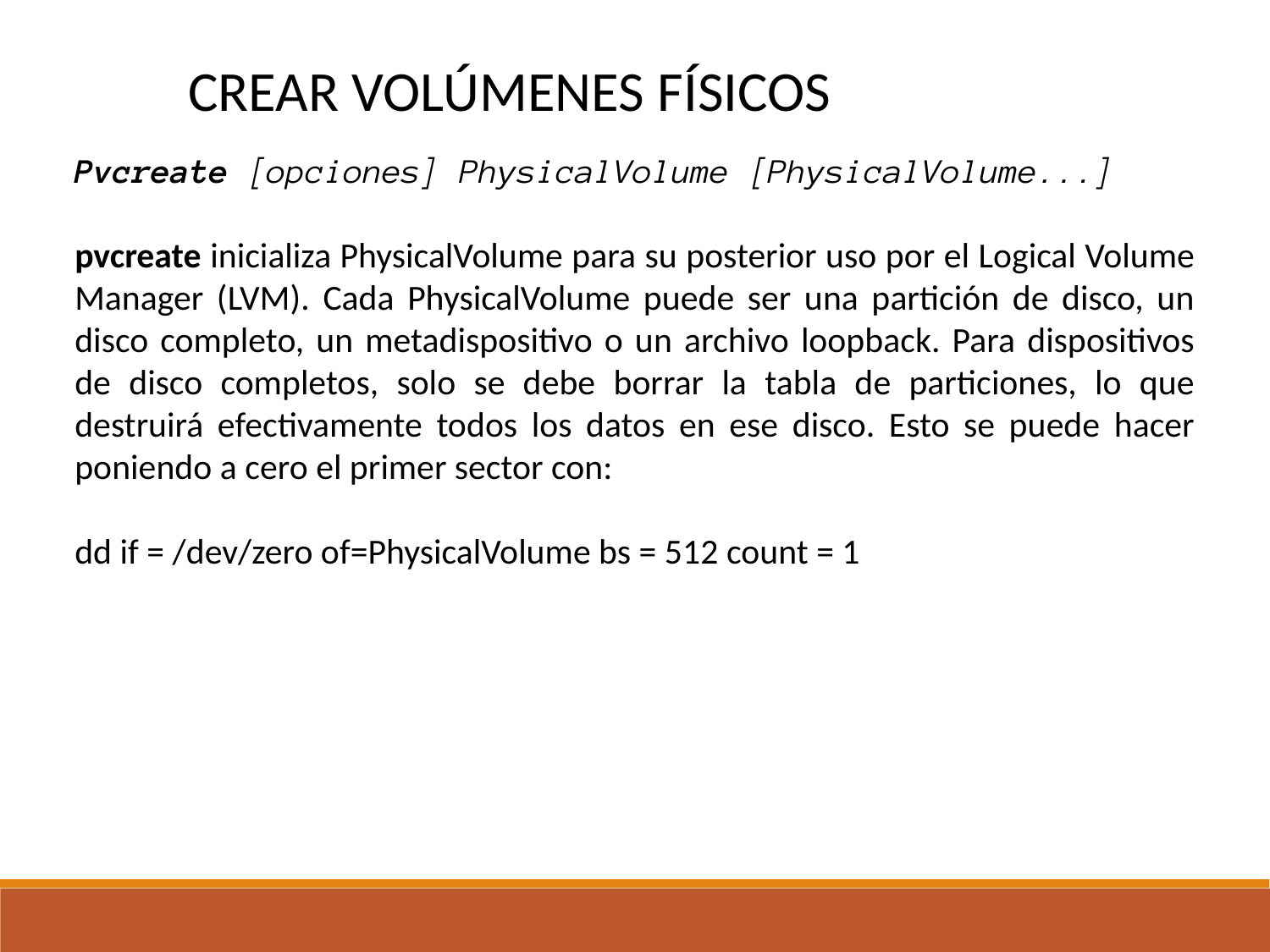

CREAR VOLÚMENES FÍSICOS
Pvcreate [opciones] PhysicalVolume [PhysicalVolume...]

pvcreate inicializa PhysicalVolume para su posterior uso por el Logical Volume Manager (LVM). Cada PhysicalVolume puede ser una partición de disco, un disco completo, un metadispositivo o un archivo loopback. Para dispositivos de disco completos, solo se debe borrar la tabla de particiones, lo que destruirá efectivamente todos los datos en ese disco. Esto se puede hacer poniendo a cero el primer sector con:

dd if = /dev/zero of=PhysicalVolume bs = 512 count = 1